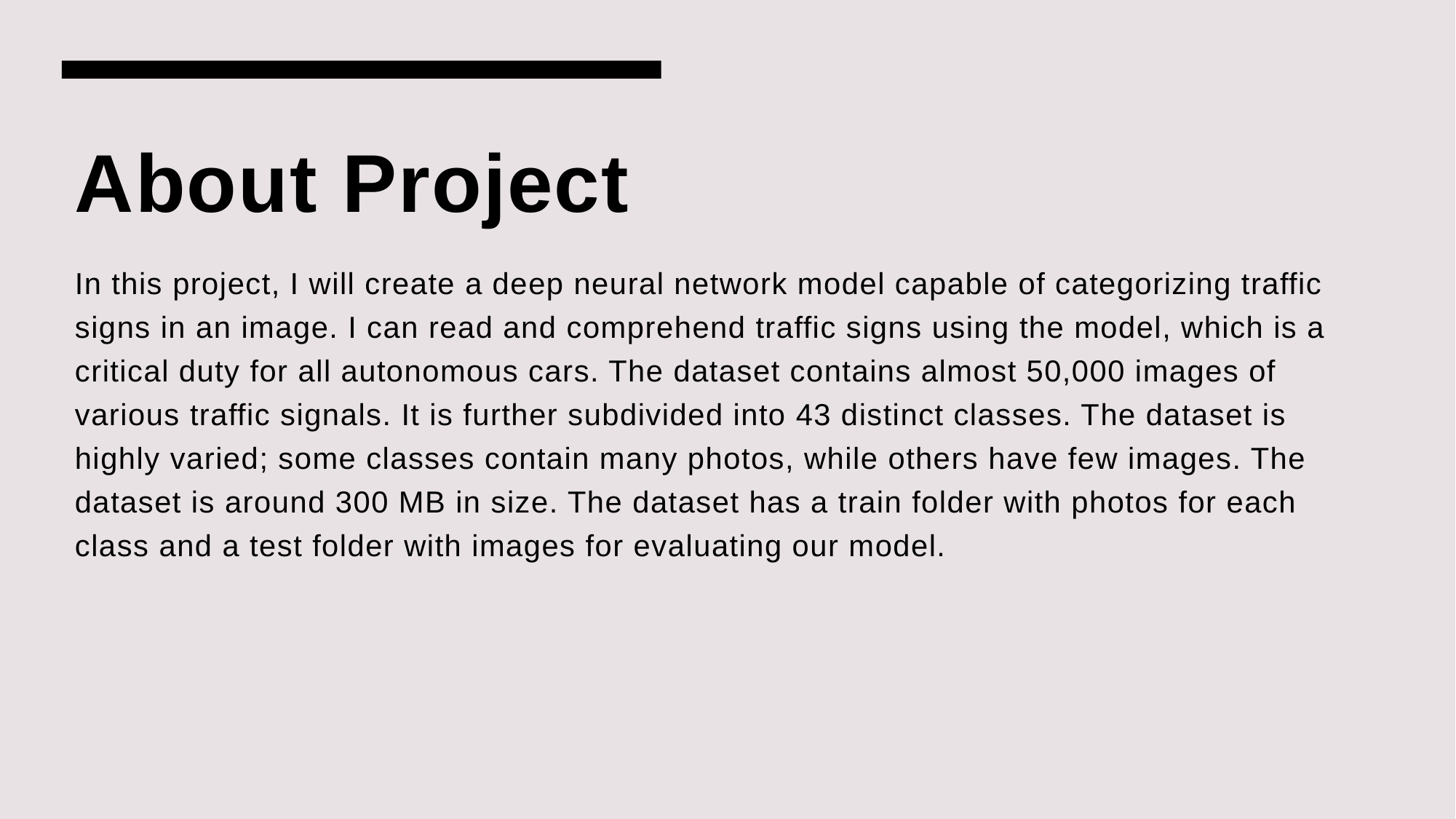

# About Project
In this project, I will create a deep neural network model capable of categorizing traffic signs in an image. I can read and comprehend traffic signs using the model, which is a critical duty for all autonomous cars. The dataset contains almost 50,000 images of various traffic signals. It is further subdivided into 43 distinct classes. The dataset is highly varied; some classes contain many photos, while others have few images. The dataset is around 300 MB in size. The dataset has a train folder with photos for each class and a test folder with images for evaluating our model.